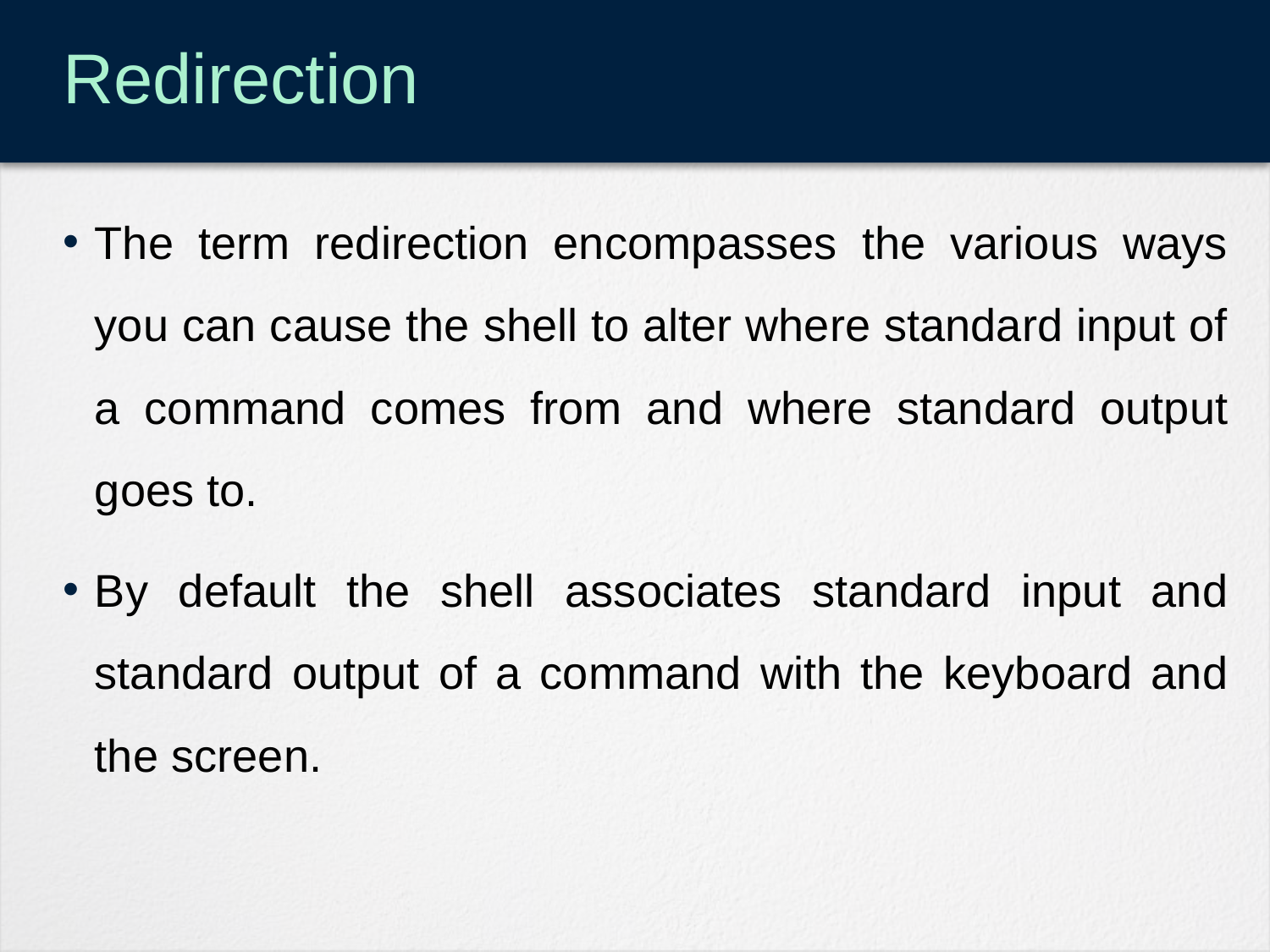

# Redirection
The term redirection encompasses the various ways you can cause the shell to alter where standard input of a command comes from and where standard output goes to.
By default the shell associates standard input and standard output of a command with the keyboard and the screen.